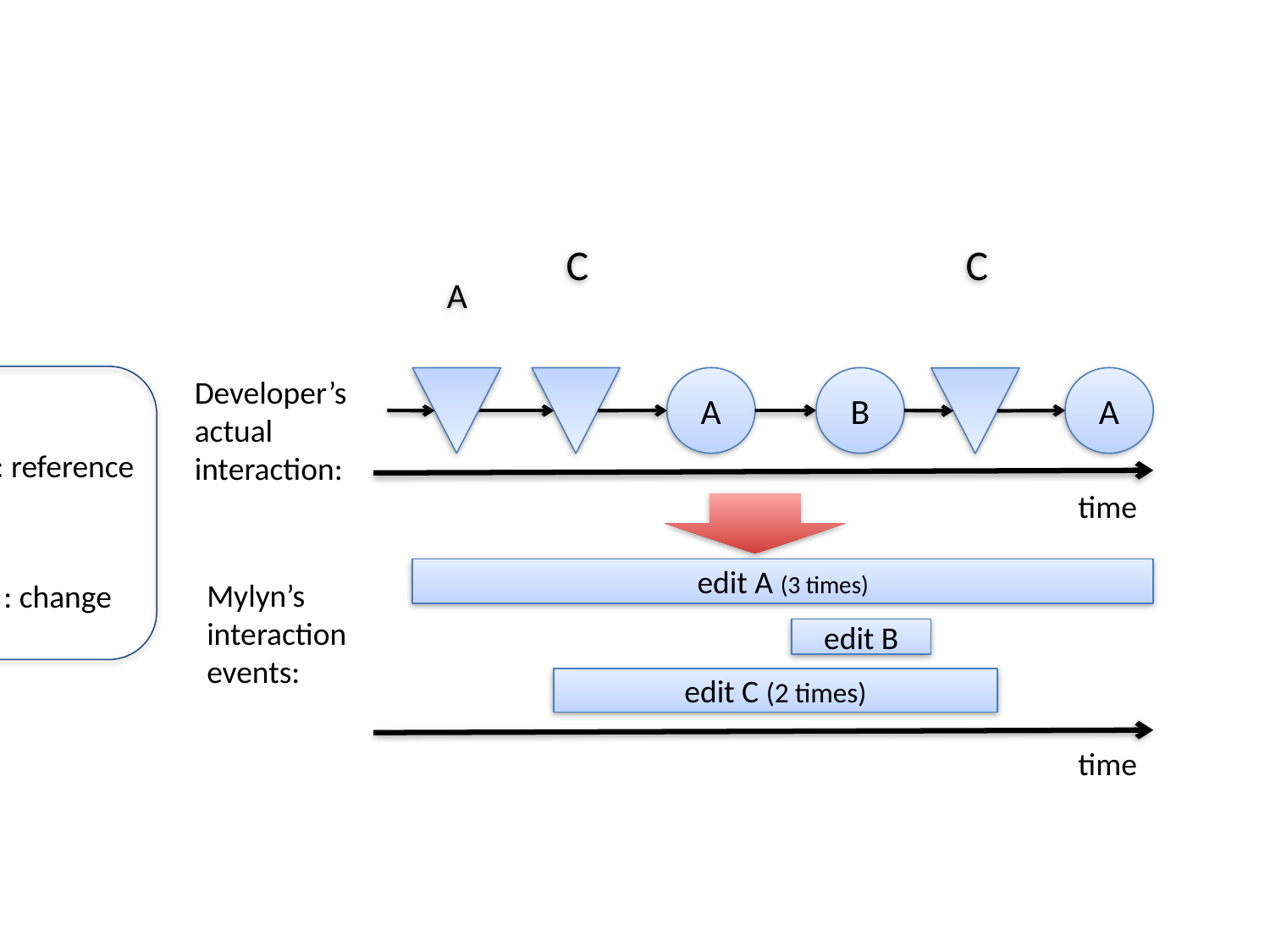

Developer’s
actual
interaction:
A
C
A
B
A
C
A
: reference
time

A
edit A (3 times)
Mylyn’s
interaction
events:
: change
edit B
edit C (2 times)
time